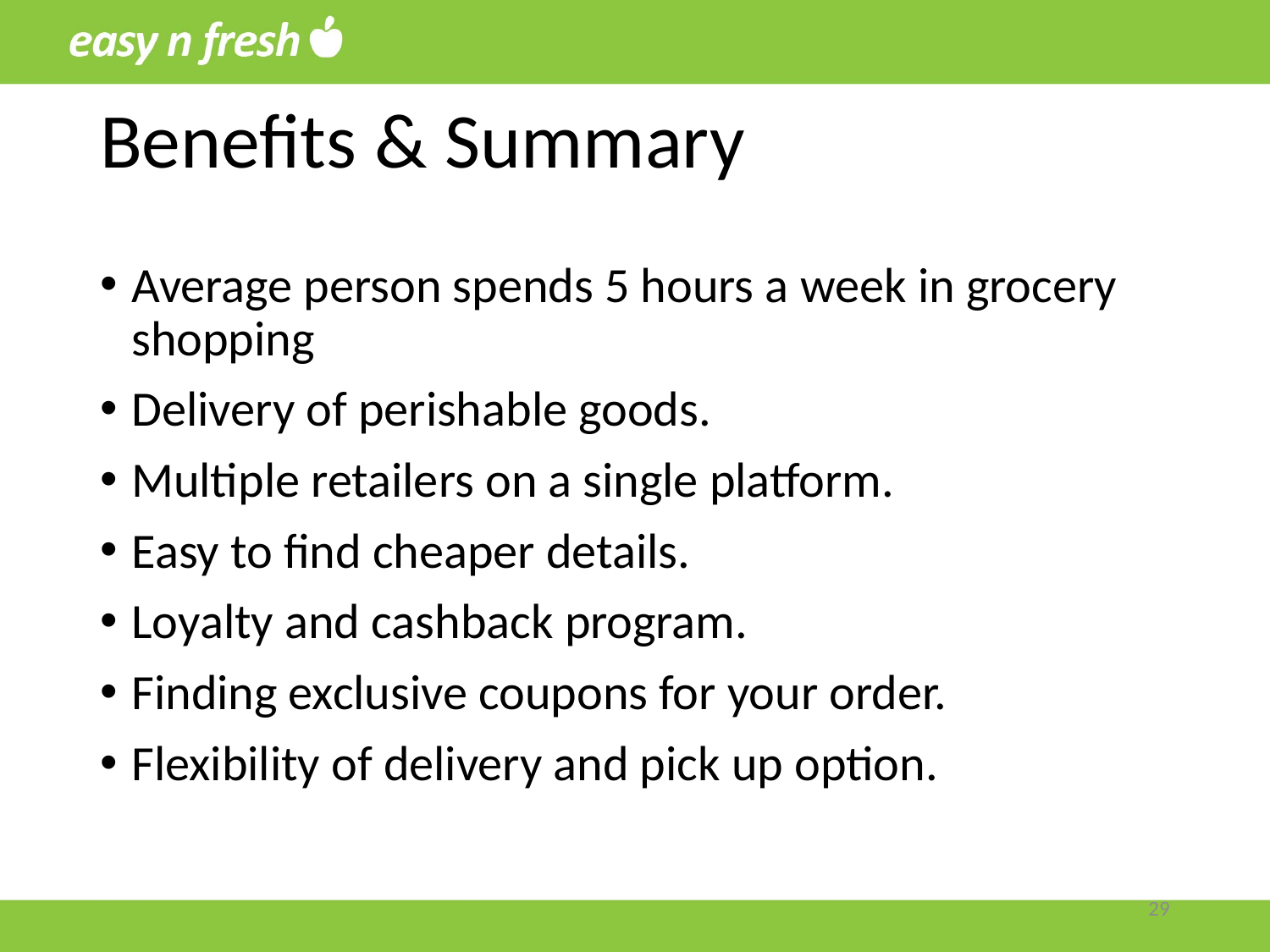

# Benefits & Summary
Average person spends 5 hours a week in grocery shopping
Delivery of perishable goods.
Multiple retailers on a single platform.
Easy to find cheaper details.
Loyalty and cashback program.
Finding exclusive coupons for your order.
Flexibility of delivery and pick up option.

29